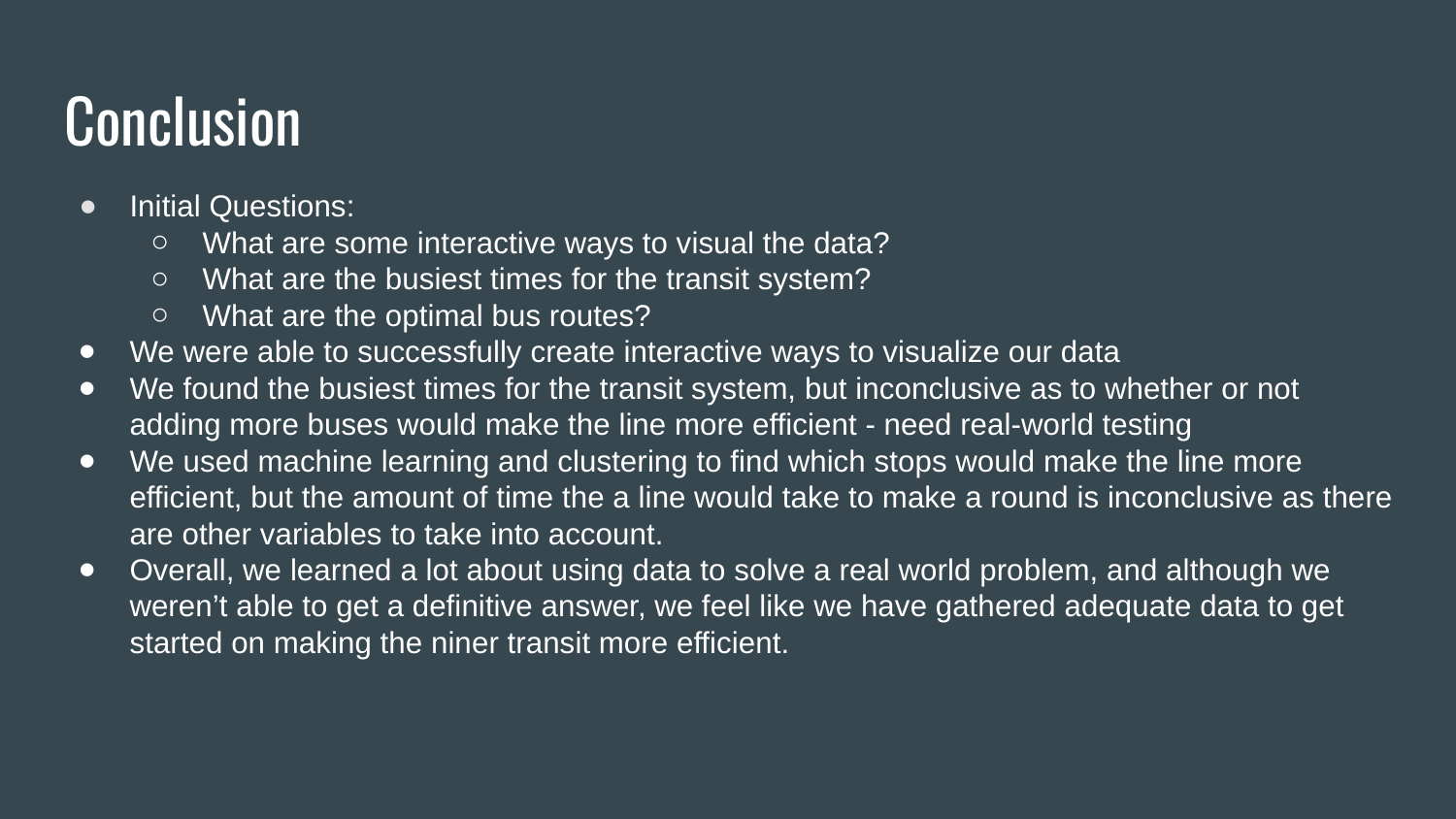

# Conclusion

Initial Questions:
What are some interactive ways to visual the data?
What are the busiest times for the transit system?
What are the optimal bus routes?
We were able to successfully create interactive ways to visualize our data
We found the busiest times for the transit system, but inconclusive as to whether or not adding more buses would make the line more efficient - need real-world testing
We used machine learning and clustering to find which stops would make the line more efficient, but the amount of time the a line would take to make a round is inconclusive as there are other variables to take into account.
Overall, we learned a lot about using data to solve a real world problem, and although we weren’t able to get a definitive answer, we feel like we have gathered adequate data to get started on making the niner transit more efficient.